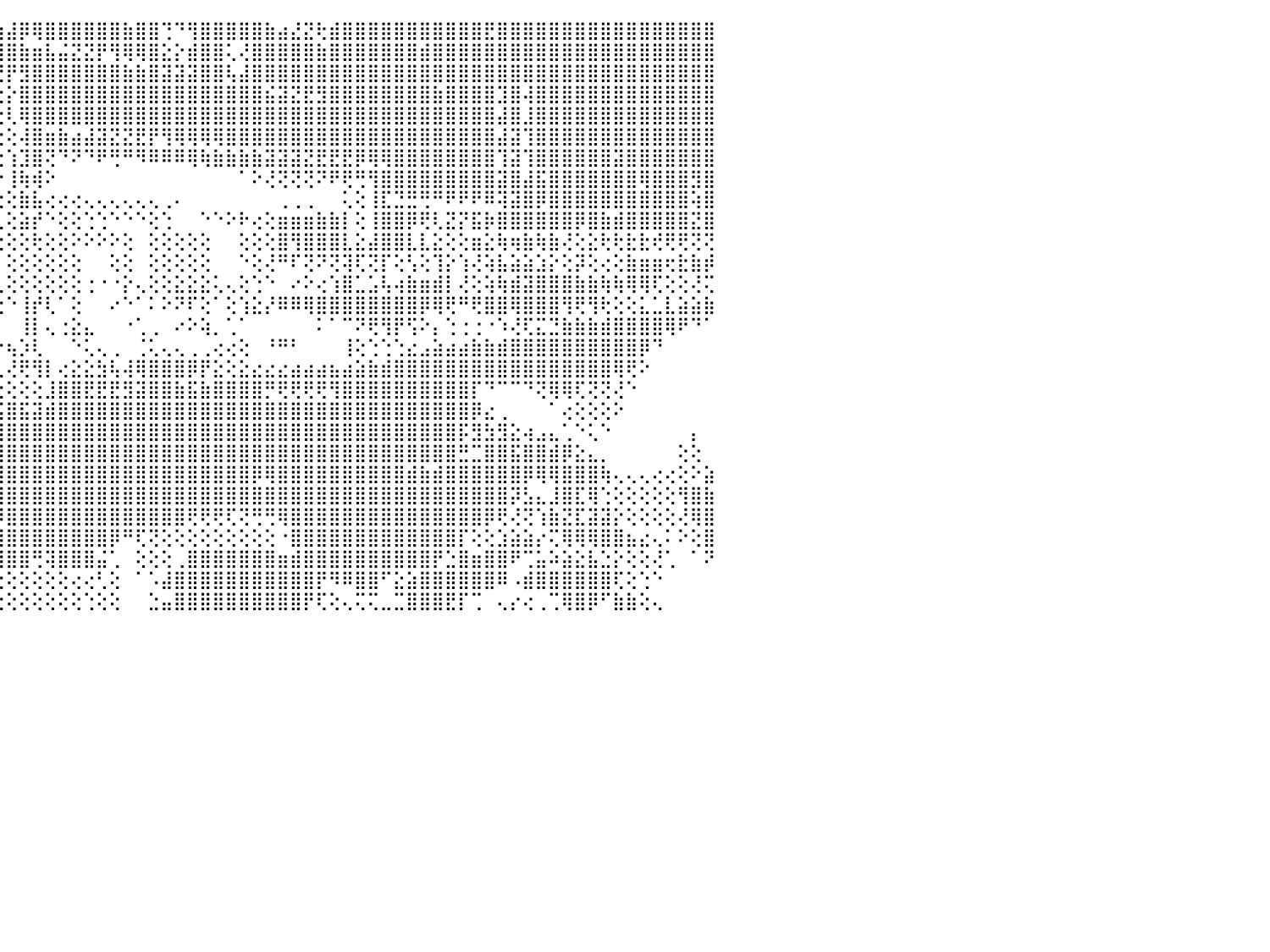

⢕⢕⢕⢕⢕⢕⢕⢕⠕⠁⠁⠁⠀⠀⠀⠀⠀⠀⠀⠀⠀⠀⠀⠀⠀⠀⠀⠀⠀⠘⢿⣿⣿⣿⣿⣿⣿⣿⣿⣿⣿⣿⣿⣿⣵⣼⡿⢿⣿⣿⣿⣿⣿⣿⣷⣿⣿⢙⠙⢻⣿⣿⣿⣿⣿⣷⣴⣜⣝⢗⣾⣿⣿⣿⣿⣿⣿⣿⣿⣿⣿⣿⣟⣿⣿⣿⣿⣿⣿⣿⣿⣿⣿⣿⣿⣿⣿⣿⣿⣿⠀
⢕⢕⢕⢕⢕⢱⢕⢄⠀⠀⠀⠀⠀⠀⠀⠀⠀⠀⠀⠀⠀⠀⠀⠀⠀⠀⠀⠀⠀⠀⠑⢿⣿⣿⣿⣿⣿⣿⣿⣿⣿⣿⣿⣿⣿⣿⣷⣶⣧⣬⣝⣝⡟⢻⢿⢿⣿⣕⡕⣾⣿⣿⢅⢜⣿⣿⣿⣿⣿⣷⣿⣿⣿⣿⣿⣿⣿⣾⣿⣿⣿⣿⣿⣿⣿⣿⣿⣿⣿⣿⣿⣿⣿⣿⣿⣿⣿⣿⣿⣿⠀
⢕⢕⢕⢕⢕⢸⡇⢕⠀⠀⠀⠀⠀⠀⠀⠀⠀⠀⠀⠀⠀⠀⠀⠀⠀⠀⠀⠀⠀⠀⠀⢸⣿⣿⣿⣿⣿⣿⣿⣿⣿⣿⣿⣿⢜⡟⣻⣿⣿⣿⣿⣿⣿⣿⣷⣷⣿⣽⣽⣽⣿⣿⢧⣼⣿⣿⣿⣿⣿⣿⣿⣿⣿⣿⣿⣿⣿⣿⣿⣿⣿⣿⣿⣿⣿⣿⣿⣿⣿⣿⣿⣿⣿⣿⣿⣿⣿⣿⣿⣿⠀
⢕⢕⢕⢕⠑⢸⡇⢕⠀⠀⠀⠀⠀⠀⠀⠀⠀⠀⠀⠀⠀⠀⠀⠀⠀⠀⠀⠀⠀⢄⣴⣼⣿⡿⢿⣿⣟⣻⣿⣿⣿⣿⣿⡿⢕⡕⣿⣿⣿⣿⣿⣿⣿⣿⣿⣿⣿⣿⣿⣿⣿⣿⣿⣿⣿⣮⣽⣝⣟⣻⣿⣿⣿⣿⣿⣿⣿⣿⣷⣿⣿⣿⣿⣹⣿⢼⣿⣿⣿⣿⣿⣿⣿⣿⣿⣿⣿⣿⣿⣿⠀
⢕⢔⢕⢕⢕⢜⢑⢕⠀⠀⠀⠀⠀⠀⠀⠀⠀⠀⠀⠀⠀⠀⠀⠀⠀⠀⠀⠀⢔⢕⣿⣿⡇⢑⢑⢅⢑⣵⣥⣝⣍⣝⣟⢇⢕⢇⢿⣿⣿⣿⣿⣿⣿⣿⣿⣿⣿⣿⣿⣿⣿⣿⣿⣿⣿⣿⣿⣿⣿⣿⣿⣿⣿⣿⣿⣿⣿⣿⣿⣿⣿⣿⣿⣼⣿⣸⣿⣿⣿⣿⣿⣿⣿⣿⣿⣿⣿⣿⣿⣿⠀
⢕⢕⢕⢕⢕⢕⢕⢕⢔⠀⠀⠀⠀⠀⠀⠀⠀⠀⠀⠀⠀⠀⠀⠀⣀⡀⠀⠀⢁⢑⢟⣟⡟⢕⣳⢕⢸⣿⣿⣿⡿⠿⠿⢷⢕⢕⢼⣿⣶⣷⣴⣼⣽⣝⣝⣟⡟⢻⢿⢿⢿⢿⣿⣿⣿⣿⣿⣿⣿⣿⣿⣿⣿⣿⣿⣿⣿⣿⣿⣿⣿⣿⣿⣼⣽⢹⣿⣿⣿⣿⣿⣿⣿⣿⣿⣿⣿⣿⣿⣿⠀
⢕⢕⢕⢕⢕⢕⢕⢕⢕⢀⠀⠀⠀⠀⠀⠀⠀⠀⠀⠀⠀⠀⠀⠰⢏⢅⢕⢕⢕⢕⢸⣿⣷⣱⣟⢕⢘⣿⣿⣿⡇⠀⠀⠀⢕⢱⣹⣿⢝⠙⠝⠙⠟⢛⠛⠻⠿⠿⠿⢿⢷⣷⣷⣷⣷⣽⣽⣽⣝⣟⣟⣟⡿⢿⢿⣿⣿⣿⣿⣿⣿⣿⣿⢹⣽⢹⣿⣿⣿⣿⣿⣿⣽⣿⣿⣿⣿⣿⣿⣿⠀
⢕⢕⢕⠕⠕⠕⠑⢑⢁⢄⠀⠀⠀⠀⠀⠀⠀⠀⠀⠀⠀⠀⢔⢕⢕⢅⢕⢕⢕⢕⢕⢝⢟⢧⢕⢕⢜⣿⣿⣿⣇⠀⠀⠀⠕⢸⢷⢾⠕⠀⠀⠀⠀⠀⠀⠀⠀⠀⠀⠀⠀⠀⠀⠁⠕⢜⢝⢝⢝⠝⠟⢟⢛⢻⣿⣿⣿⣿⣿⣿⣿⣿⣿⣽⣿⣼⣯⣿⣿⣿⣿⣿⣿⣿⢿⣿⣿⣿⣻⣿⠀
⢅⢅⢔⢔⠕⠑⠑⠑⠁⠁⠀⠀⠀⠀⠀⠀⠀⠀⠀⠀⠀⠀⢕⢕⢕⢕⢣⡕⢕⢕⢕⢕⢕⢕⣕⢸⢱⣿⣿⣿⣿⢱⢴⢔⢕⢕⣷⣧⢔⢔⢔⢄⢄⢄⢄⢄⢄⢀⠄⠀⠀⠀⠀⠀⠀⠀⢀⢀⢀⠀⠀⢅⢕⢸⣏⣙⣛⢛⠛⠟⠟⠟⠿⢽⣽⣿⡿⣿⣿⣿⣿⣿⣿⣿⣿⣿⣿⣿⢵⣿⠀
⠑⠁⢕⢕⢕⢀⠀⠀⠀⠀⠀⠀⠀⠀⠀⠀⠀⠀⠀⠀⠀⢔⢕⢕⢕⢕⢕⢕⢕⢕⢕⢕⢕⢜⢝⢇⢜⣿⣿⣿⣿⢕⢁⢁⢁⢕⣵⡞⠑⢕⢕⢑⢑⠑⠑⠑⢕⢑⠀⠀⠑⠑⠕⠗⢔⢕⣶⣶⣶⣷⣷⡇⢕⢸⣿⣿⡿⢟⢇⣝⡝⣯⡷⣿⣿⣿⣿⣿⣿⡿⣿⣷⣾⣿⣿⣿⣿⣿⣝⣿⠀
⢔⢔⢕⢕⢕⢕⢔⢄⢄⢄⢔⠸⠷⠔⠀⠀⠀⠀⢀⢄⢕⣕⠕⢕⢕⢕⢕⢕⢕⢕⢕⢕⢕⢕⢕⢕⢕⢿⣿⣿⣿⢕⢕⢕⢕⢕⢕⢗⢕⢕⠕⠕⠕⠕⢕⠀⢕⢕⢕⢕⢕⠀⠀⢕⢕⢕⣿⢻⣿⣿⣿⣇⣕⣼⣿⣿⣇⣇⣕⢕⢕⣶⣕⢷⢶⣷⢷⣷⢜⢕⣕⢗⢗⣗⣗⢞⢟⢟⢝⢝⠀
⢕⢕⢕⢕⢕⢕⢕⢄⢄⢔⢔⠀⠀⠀⢀⢕⢕⢕⢕⣱⣾⣿⣿⣿⢕⢕⢕⢕⢕⢕⢕⢕⢕⢅⠕⢕⢕⢸⣿⣿⣿⢕⢔⠀⠁⢕⢕⢕⢕⢕⢕⠀⠀⢕⢕⠀⢕⢕⢕⢕⢕⠀⠀⠑⢕⢜⠛⠏⢝⠝⢝⢽⢏⢝⡏⢕⢣⢕⢹⡕⢱⢜⢵⣧⣵⣵⣱⡕⢕⡽⢕⢔⢕⣷⣶⣶⢖⣗⣷⡾⠀
⣵⣕⡕⢕⢕⢕⢕⢕⢕⢕⢑⢀⢀⢀⣱⣾⣿⣾⣾⣿⣿⣿⣿⠋⢕⢕⢕⢕⢕⢕⢕⠁⢕⢄⠀⢕⢕⢌⣿⣿⣿⢕⢁⠀⣀⢕⢕⢕⢕⢕⢕⢐⠐⠐⡕⢄⢕⢕⣕⣕⣕⢅⢄⢕⢑⠑⠀⠔⠕⢔⢱⣿⣁⣡⢧⢴⣷⣶⣾⡇⢜⢕⢵⢷⣾⣽⣿⣿⣿⣷⣷⢷⢷⢿⢿⢏⢕⢕⢜⢍⠀
⠁⠀⠀⢁⢱⠇⠝⠉⠉⢉⣹⡏⢍⢹⢿⢿⢿⢿⠿⠿⠻⠿⠿⢧⢕⢕⢕⢕⢕⢕⢕⠄⠄⠅⠀⢕⢕⢕⣿⣿⣿⢕⢕⢕⢕⠑⢸⡞⢇⠁⢕⠀⠀⠔⠑⠁⠅⠕⠝⠏⢕⠁⢕⢱⣕⡜⠿⠿⢿⣿⣿⣿⣿⣿⣿⣿⣿⡿⢿⢟⠛⢟⣿⣿⢿⣿⣿⣿⢻⢟⢻⢗⢕⢕⣅⣁⣇⣵⣵⣷⠀
⢰⣷⣷⣱⣤⣤⣴⣶⣶⣿⢝⢕⠑⠑⠑⠀⠀⠀⠀⠀⠀⠀⠀⠀⠁⢕⢕⠕⠕⠑⠅⠀⠀⠀⠀⢕⢕⢱⣻⡕⢕⢕⠀⠀⠀⠀⢸⡇⢄⢐⣕⣄⠀⠀⠐⢁⢀⠀⠔⠕⢵⡀⢁⠁⠀⠀⠀⠀⠀⠅⠁⠉⠝⢟⢻⡟⢫⠕⡄⢑⢐⢐⠐⠱⢜⢏⣍⣙⣷⣷⣷⣾⣿⣿⣿⣿⢿⠟⠙⠁⠀
⠘⠙⣿⣿⣿⣿⣿⢟⢏⢕⢕⢕⢁⢀⢔⢔⠀⠀⠀⠀⠀⠀⠀⠀⠀⠑⠑⢔⢕⠕⠀⠀⠀⠀⠐⢑⠱⠕⢕⠕⠕⢕⢕⠀⠑⢦⡱⢇⠀⠀⠑⢅⢄⢀⠀⢈⢅⢄⢄⢀⢀⢔⢔⢕⠀⠘⠛⠃⠀⠀⠀⢸⢕⢑⢑⢑⣔⣠⣵⣴⣴⣷⣷⣾⣿⣿⣿⣿⣿⣿⣿⣿⣿⣿⡿⠙⠀⠀⠀⠀⠀
⠀⠀⠘⠘⠙⠙⢕⢕⢕⢕⠕⠁⠑⢕⠑⠀⠀⠀⠀⠀⠀⠀⠀⠀⠀⠀⠀⠀⠁⠔⢄⢐⢐⢀⢔⢕⢕⠿⢧⣕⡐⠑⠕⠀⢄⢜⢟⢻⡇⢔⣕⣕⣳⢧⢼⢿⣿⣿⣿⡿⡟⣕⢕⣕⣔⣔⣔⣴⣴⣴⣦⣴⣵⣷⣾⣿⣿⣿⣿⣿⣿⣿⣿⣿⣿⣿⣿⣿⣿⣿⣿⣿⢿⢟⠕⠀⠀⠀⠀⠀⠀
⢔⢀⢀⢁⢁⢀⢕⠑⠁⠀⠀⠀⠀⠁⠀⠀⠀⠀⠀⠀⠀⠀⠀⠀⠀⠀⠀⠀⠀⠀⠁⠑⠑⠕⢕⢕⠁⠐⠒⠀⢉⢁⢅⢕⢕⢕⢕⢕⣸⣿⣿⣟⣟⣟⣻⣽⣿⣿⣷⣯⣷⣿⣿⣿⣿⡛⢟⢟⢟⢟⢻⣿⣿⣿⣿⣿⣿⣿⣿⣿⣿⡏⠙⠉⠉⠙⢝⢿⢿⢏⢝⢝⢜⠑⠀⠀⠀⠀⠀⠀⠀
⢕⢕⢕⢕⢕⠑⠀⠀⠀⠀⠀⠀⠀⠀⠀⠀⠀⠀⠀⠀⠀⠀⠀⠀⠀⠀⠀⠀⠀⠀⠀⠀⠀⠀⠀⠕⢕⢔⢖⢗⢕⢅⣎⣍⣩⣿⣯⣽⣾⣿⣿⣿⣿⣿⣿⣿⣿⣿⣿⣿⣿⣿⣿⣿⣿⣿⣿⣿⣿⣿⣿⣿⣿⣿⣿⣿⣿⣿⣿⣿⣿⡿⣔⢀⠀⠀⠀⠁⢔⢕⢕⢕⠕⠀⠀⠀⠀⠀⠀⠀⠀
⢕⢕⢕⢕⠕⠀⠀⠀⠀⠀⠀⠀⠀⠀⠀⠀⠀⠀⠀⠀⠀⠀⠀⠀⠀⠀⠀⠀⠀⠀⠀⠀⠀⠀⠀⠀⠁⢱⡧⣗⣿⣿⣿⣿⣿⣿⣿⣿⣿⣿⣿⣿⣿⣿⣿⣿⣿⣿⣿⣿⣿⣿⣿⣿⣿⣿⣿⣿⣿⣿⣿⣿⣿⣿⣿⣿⣿⣿⣿⣿⡯⣻⣳⣻⣕⢴⣠⣄⢁⠑⢅⠑⠀⠀⠀⠀⠀⠀⡄⠀⠀
⢕⢕⢕⢕⠀⠀⠀⠀⠀⠀⠀⠀⠀⠀⠀⠀⠀⠀⠀⠀⠀⠀⠀⠀⠀⠀⠀⠀⠀⠀⠀⠀⠀⠀⠀⠀⠀⠀⢻⣿⣿⣿⣿⣿⣿⣿⣿⣿⣿⣿⣿⣿⣿⣿⣿⣿⣿⣿⣿⣿⣿⣿⣿⣿⣿⣿⣿⣿⣿⣿⣿⣿⣿⣿⣿⣿⣿⣿⣿⣿⣛⣉⣿⣿⣯⣿⣿⣾⡿⣕⣄⡀⠀⠀⠀⠀⠀⢕⢕⠀⠀
⢕⢕⢕⠀⠀⠀⠀⠀⠀⠀⠀⠀⠀⠀⠀⠀⠀⠀⠀⠀⠀⠀⠀⠀⠀⠀⠀⠀⠀⠀⠀⠀⠀⠀⠀⠀⠀⠀⢜⣿⣿⣿⣿⣿⣿⣿⣿⣿⣿⣿⣿⣿⣿⣿⣿⣿⣿⣿⣿⣿⣿⣿⣿⣿⡿⢿⣿⣿⣿⣿⣿⣿⣿⣿⣿⣿⣾⣷⣾⣿⣿⣿⣿⣿⣿⡿⢿⢿⣿⣿⣿⢷⢄⢄⢄⢔⢔⢕⠕⣵⠀
⢕⢕⢕⠀⠀⠀⠀⠀⠀⠀⠀⠀⠀⠀⠀⠀⠀⠀⠀⠀⠀⠀⠀⠀⠀⠀⠀⠀⠀⠀⠀⠀⠀⠀⠀⠀⠀⠀⠀⢹⣿⣿⣿⣿⣿⣿⣿⣿⣿⣿⣿⣿⣿⣿⣿⣿⣿⣿⣿⣿⣿⣿⣿⣿⣿⣿⣿⣿⣿⣿⣿⣿⣿⣿⣿⣿⣿⣿⣿⣿⣿⣿⣿⣿⡽⣣⣄⣸⣿⣏⢿⢑⢕⢕⢕⢕⢕⢻⣿⣷⠀
⢕⢕⢕⠀⠀⠀⠀⠀⠀⠀⠀⠀⠀⠀⠀⠀⠀⠀⠀⠀⠀⠀⠀⠀⠀⠀⠀⠀⠀⠀⠀⠀⠀⠀⠀⠀⠀⠀⠀⢸⣿⠿⣿⣿⠿⣿⣿⣿⣿⣿⣿⣿⣿⣿⣿⣿⣿⣿⣿⢟⢟⢟⢏⢝⢛⢛⢿⣿⣿⣿⣿⣿⣿⣿⣿⣿⣿⣿⣿⣿⣿⣿⡿⢟⢜⢝⢱⣷⣝⣏⣽⣽⡕⢕⢕⢕⢕⢜⢿⣿⠀
⢕⢕⢕⠀⠀⠀⠀⠀⠀⠀⠀⠀⠀⠀⠀⠀⠀⠀⠀⠀⠀⠀⠀⠀⠀⠀⠀⠀⠀⠀⠀⠀⠀⠀⠀⠀⠀⠀⠀⠜⢸⣄⣿⣹⣿⣿⣿⣿⣿⣿⣿⣿⣿⡿⠛⢏⢝⢕⢕⢕⢕⢕⢕⢕⢕⢕⠐⣿⣿⣿⣿⣿⣿⣿⣿⣿⣿⣿⣿⣿⡏⢕⢕⣱⣵⣵⡔⢍⢿⢿⢿⣿⣿⣦⣔⢄⠅⠕⢕⣿⠀
⢕⢕⢕⠀⠀⠀⠀⠀⠀⠀⠀⠀⠀⠀⠀⠀⠀⠀⠀⠀⠀⠀⠀⠀⠀⠀⠀⠀⠀⠀⠀⠀⠀⠀⠀⠀⠀⠀⠀⠀⢌⣿⣿⣿⣿⣿⣿⢛⢽⣿⣿⣿⣬⢁⠀⢕⢕⢕⢀⣿⣿⣿⣿⣿⣿⣿⣶⣾⣿⣿⣿⣿⣿⣿⣿⣿⣿⣿⡟⣑⣿⣶⣿⣿⠟⢉⣥⠵⣵⣕⣧⣑⡕⢕⢕⢜⢁⠀⠁⠝⠀
⠔⠣⢕⠀⠀⠀⠀⠀⠀⠀⠀⠀⠀⠀⠀⠀⠀⠀⠀⠀⠀⠀⠀⠀⠀⠀⠀⠀⠀⠀⠀⠀⠀⠀⠀⠀⠀⠀⠀⠀⢕⢱⠅⡐⢔⢕⢕⢕⢕⢕⢔⢔⢃⢕⠀⠁⠡⣼⣿⣿⣿⣿⣿⣿⣿⣿⣿⣿⣿⡟⠻⠿⣿⣿⠋⣕⣵⣿⣿⣿⣿⣿⣿⠿⠠⣾⣿⣿⣿⣿⣿⣿⢏⢕⢑⠑⠀⠀⠀⠀⠀
⢟⢕⢕⠀⠀⠀⠀⠀⠀⠀⠀⠀⠀⠀⠀⠀⠀⠀⠀⠀⠀⠀⠀⠀⠀⠀⠀⠀⠀⠀⠀⠀⠀⠀⠀⠀⠀⢀⠔⠕⢑⢔⢕⢑⢕⢕⢕⢕⢕⢕⢕⢑⢕⢕⠀⠀⣑⣤⣿⣿⣿⣿⣿⣿⣿⣿⣿⣿⡟⢏⢕⢄⢍⢍⣀⣉⣿⣿⣿⣟⡏⢉⠀⢄⡔⢔⢀⢉⢿⣿⡿⠋⣷⣷⢕⢄⠀⠀⠀⠀⠀
⠀⠀⠀⠀⠀⠀⠀⠀⠀⠀⠀⠀⠀⠀⠀⠀⠀⠀⠀⠀⠀⠀⠀⠀⠀⠀⠀⠀⠀⠀⠀⠀⠀⠀⠀⠀⠀⠀⠀⠀⠀⠀⠀⠀⠀⠀⠀⠀⠀⠀⠀⠀⠀⠀⠀⠀⠀⠀⠀⠀⠀⠀⠀⠀⠀⠀⠀⠀⠀⠀⠀⠀⠀⠀⠀⠀⠀⠀⠀⠀⠀⠀⠀⠀⠀⠀⠀⠀⠀⠀⠀⠀⠀⠀⠀⠀⠀⠀⠀⠀⠀